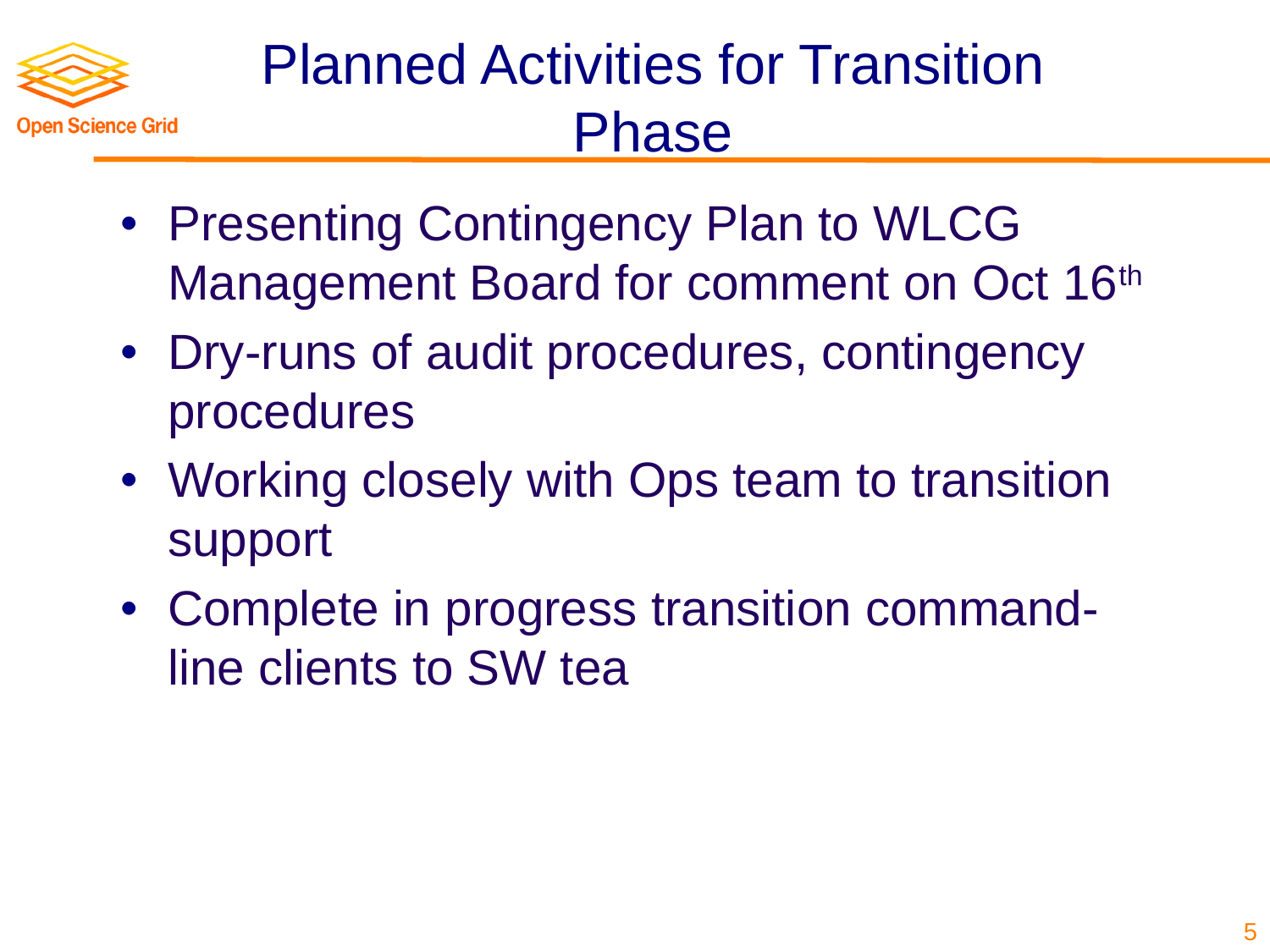

# Planned Activities for Transition Phase
Presenting Contingency Plan to WLCG Management Board for comment on Oct 16th
Dry-runs of audit procedures, contingency procedures
Working closely with Ops team to transition support
Complete in progress transition command-line clients to SW tea

5